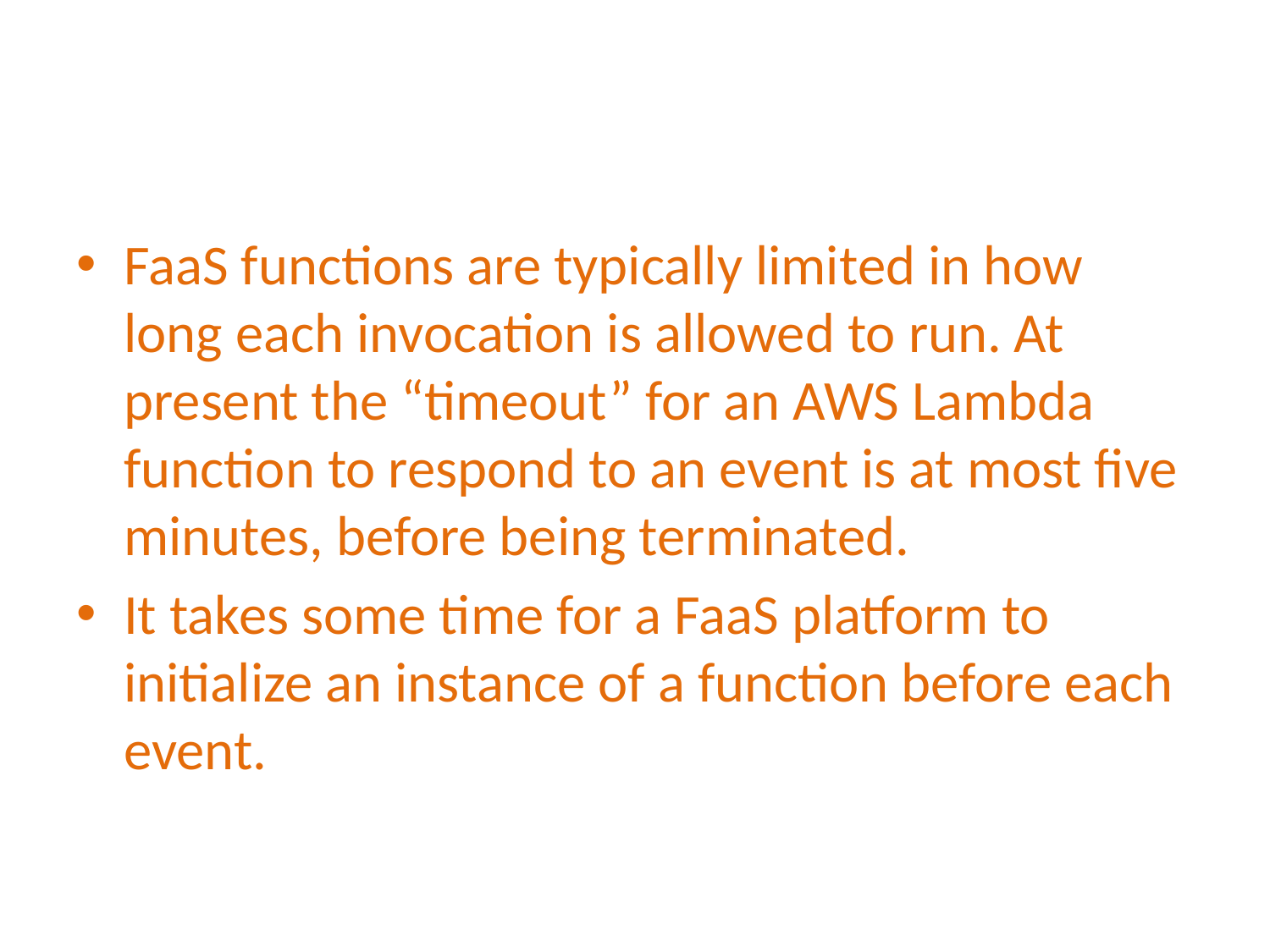

#
FaaS functions are typically limited in how long each invocation is allowed to run. At present the “timeout” for an AWS Lambda function to respond to an event is at most five minutes, before being terminated.
It takes some time for a FaaS platform to initialize an instance of a function before each event.